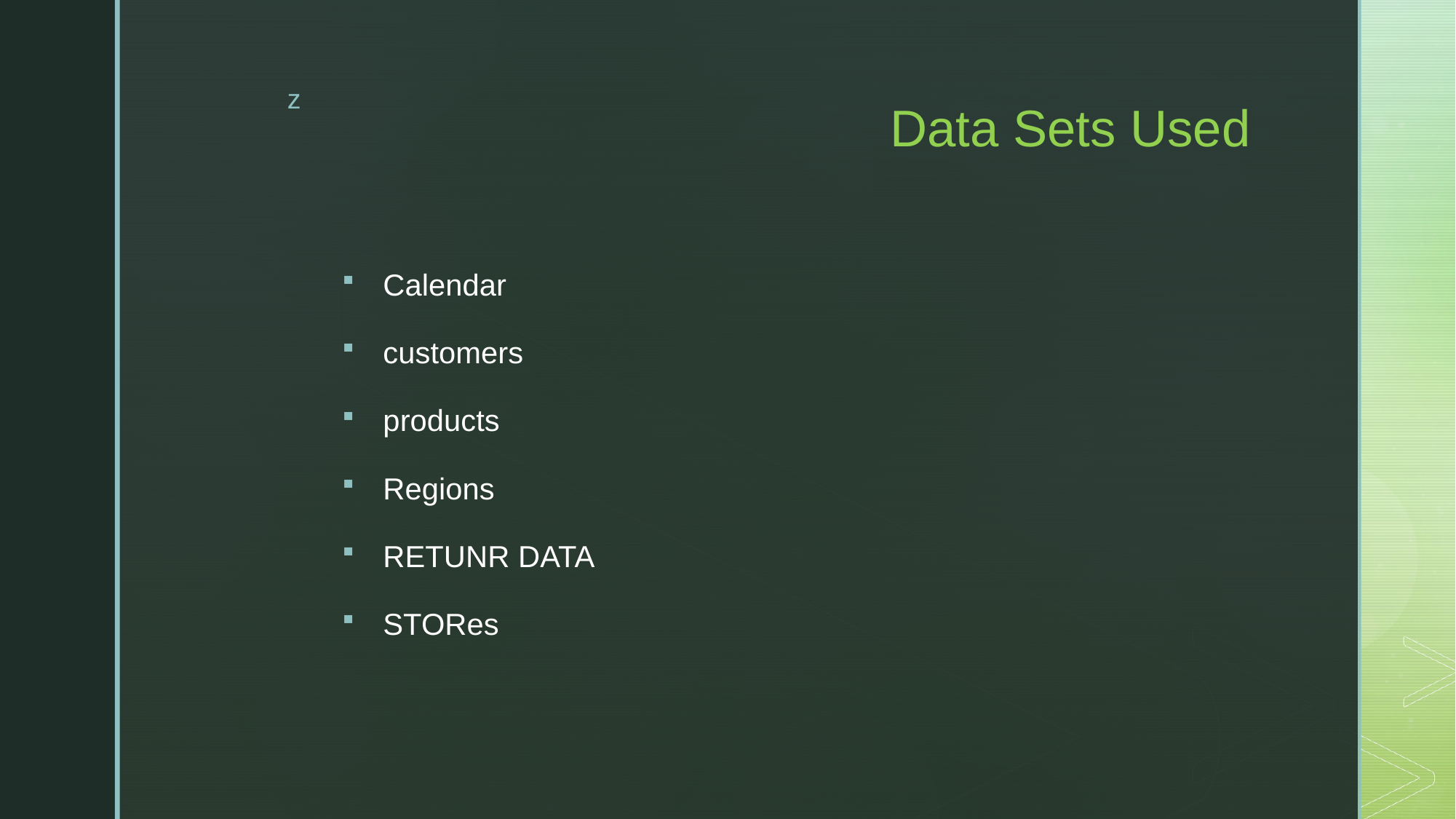

# Data Sets Used
Calendar
customers
products
Regions
RETUNR DATA
STORes